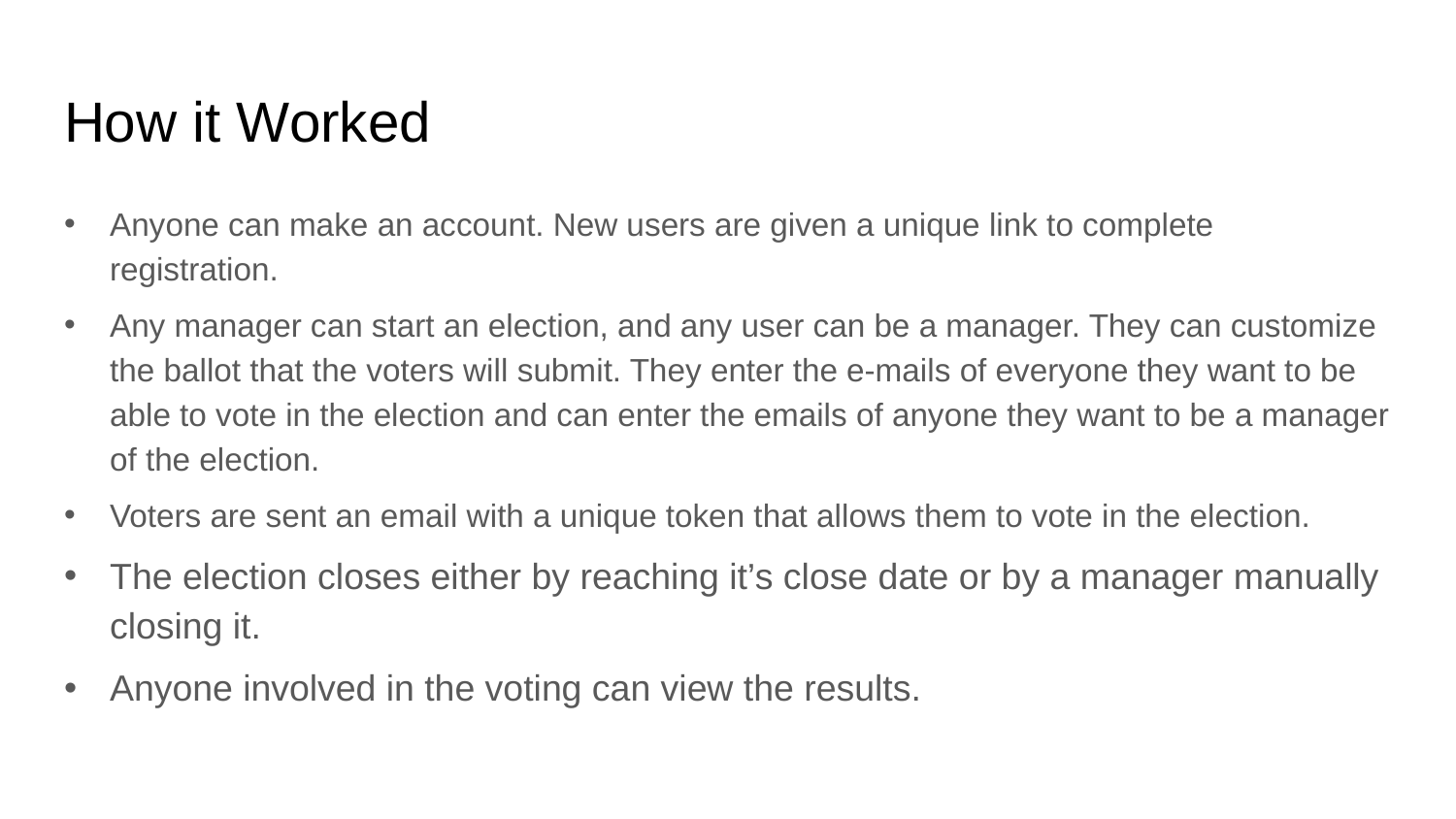

# How it Worked
Anyone can make an account. New users are given a unique link to complete registration.
Any manager can start an election, and any user can be a manager. They can customize the ballot that the voters will submit. They enter the e-mails of everyone they want to be able to vote in the election and can enter the emails of anyone they want to be a manager of the election.
Voters are sent an email with a unique token that allows them to vote in the election.
The election closes either by reaching it’s close date or by a manager manually closing it.
Anyone involved in the voting can view the results.